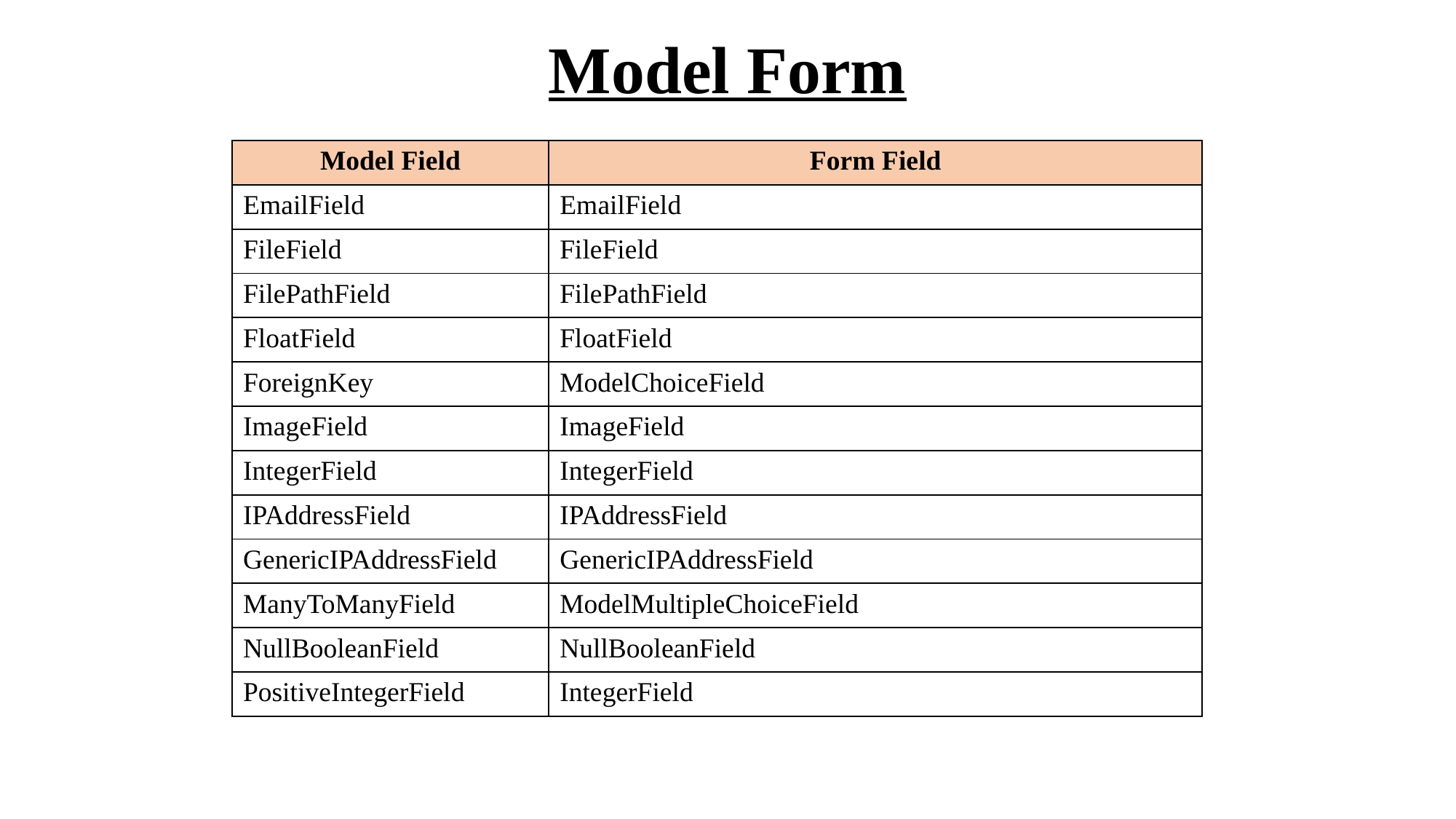

# Model Form
| Model Field | Form Field |
| --- | --- |
| EmailField | EmailField |
| FileField | FileField |
| FilePathField | FilePathField |
| FloatField | FloatField |
| ForeignKey | ModelChoiceField |
| ImageField | ImageField |
| IntegerField | IntegerField |
| IPAddressField | IPAddressField |
| GenericIPAddressField | GenericIPAddressField |
| ManyToManyField | ModelMultipleChoiceField |
| NullBooleanField | NullBooleanField |
| PositiveIntegerField | IntegerField |